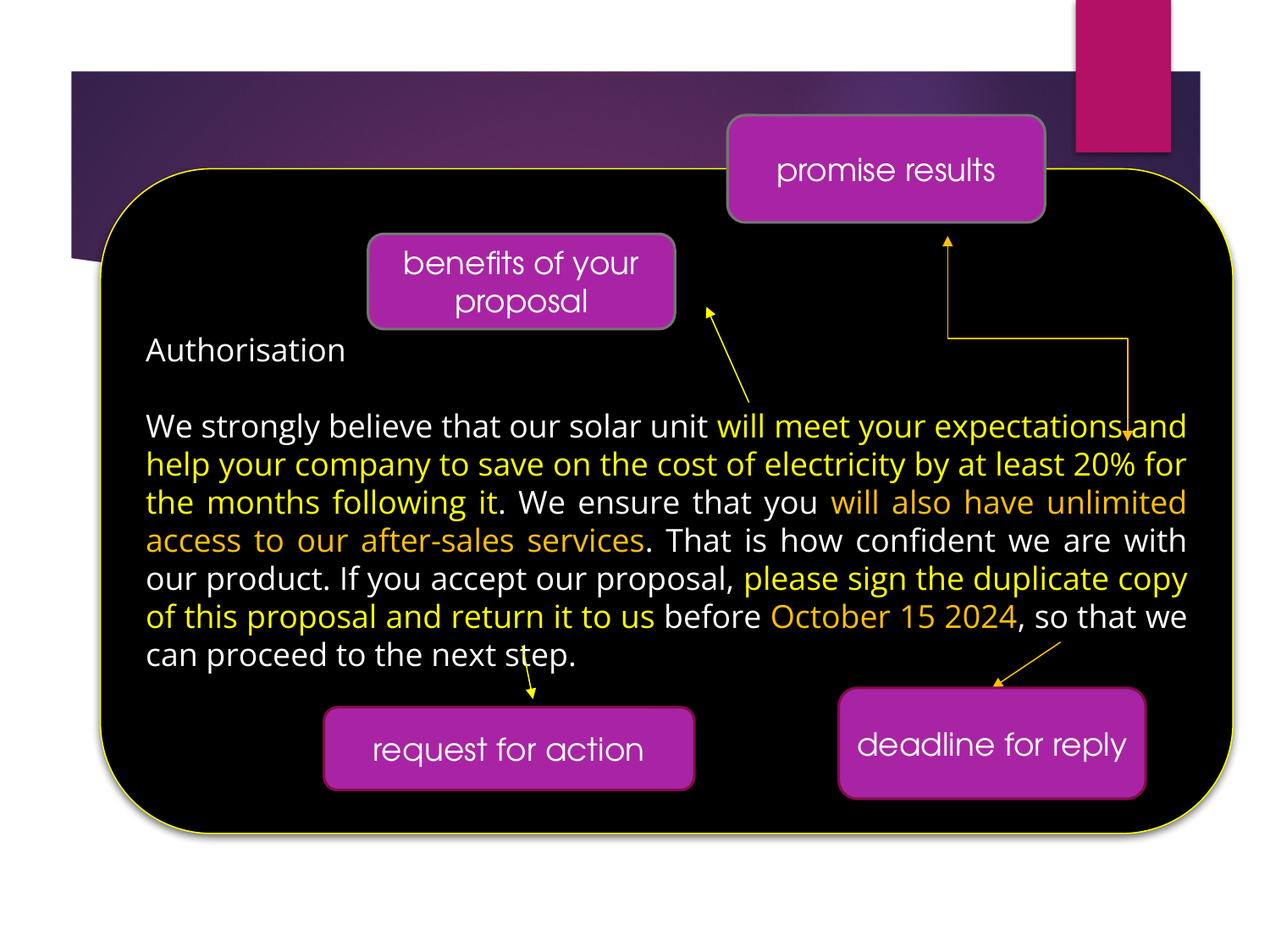

promise results
Authorisation

We strongly believe that our solar unit will meet your expectations and help your company to save on the cost of electricity by at least 20% for the months following it. We ensure that you will also have unlimited access to our after-sales services. That is how confident we are with our product. If you accept our proposal, please sign the duplicate copy of this proposal and return it to us before October 15 2024, so that we can proceed to the next step.
benefits of your proposal

deadline for reply
request for action